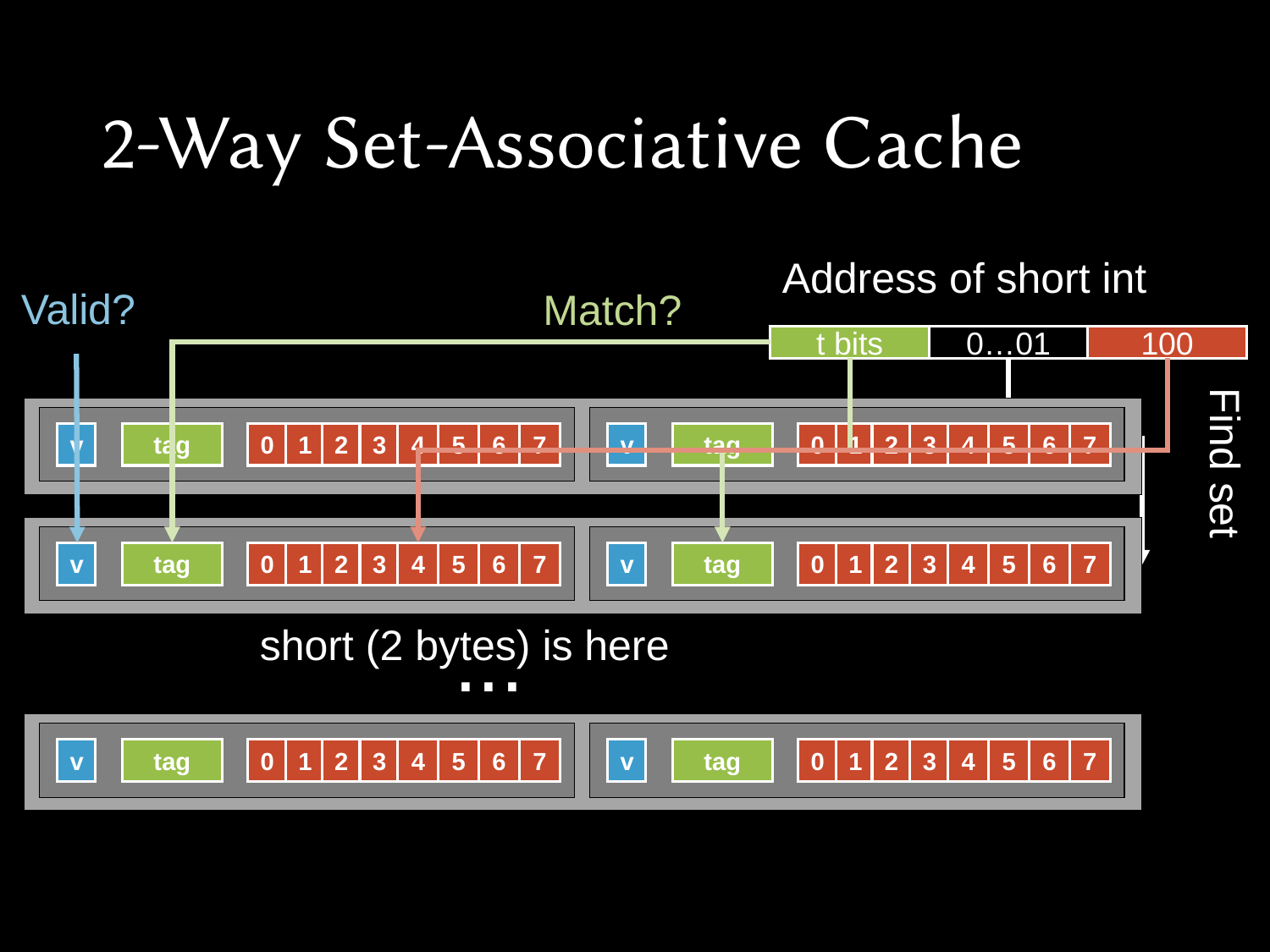

# 2-Way Set-Associative Cache
Address of short int
t bits
0…01
100
Valid?
Match?

v
tag
0
1
2
3
4
5
6
7

v
tag
0
1
2
3
4
5
6
7
Find set

Block offset

v
tag
0
1
2
3
4
5
6
7
v
tag
0
1
2
3
4
5
6
7
...
short (2 bytes) is here

v
tag
0
1
2
3
4
5
6
7

v
tag
0
1
2
3
4
5
6
7